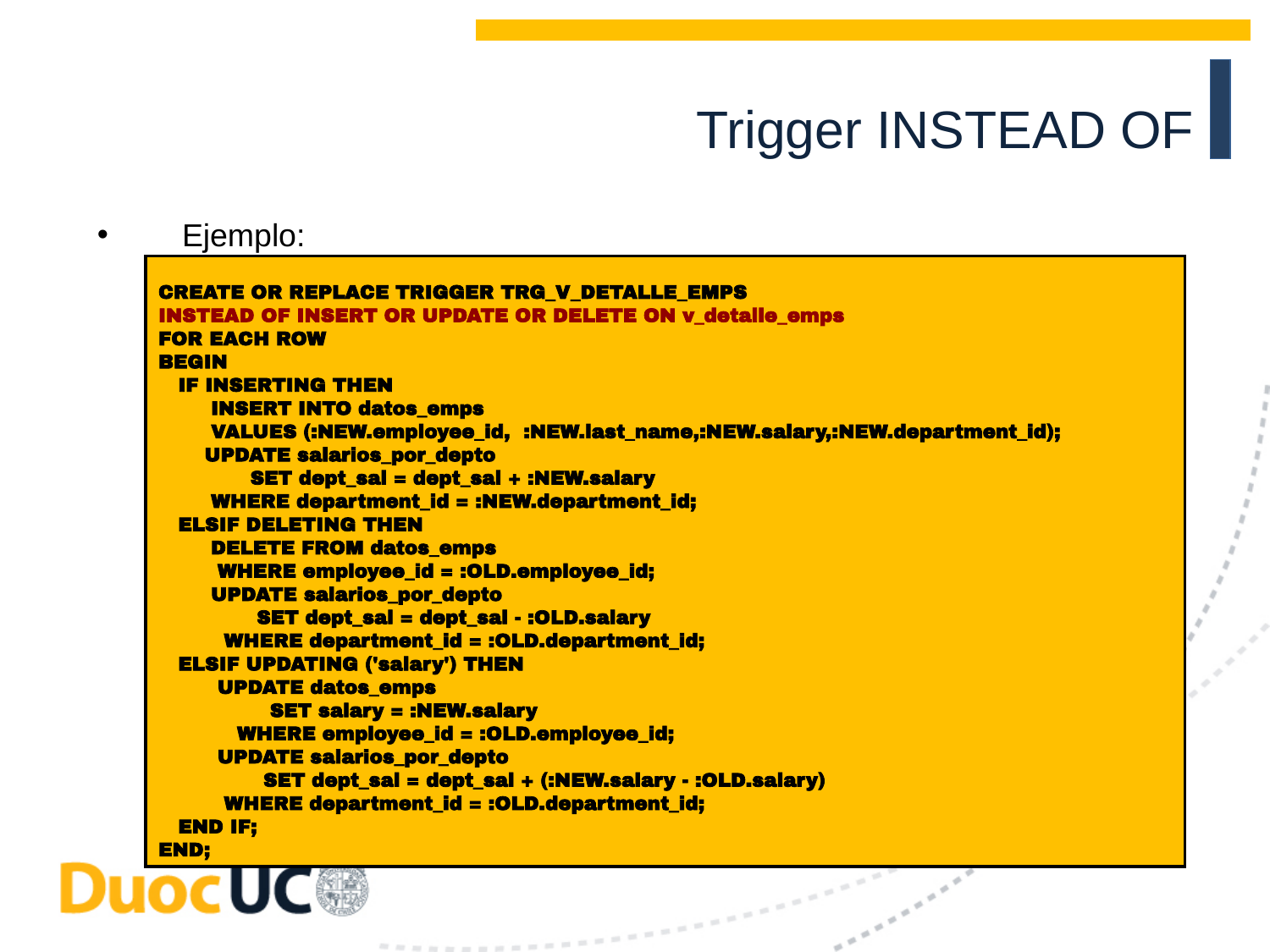

Trigger INSTEAD OF
Ejemplo:

CREATE OR REPLACE TRIGGER TRG_V_DETALLE_EMPS
INSTEAD OF INSERT OR UPDATE OR DELETE ON v_detalle_emps
FOR EACH ROW
BEGIN
   IF INSERTING THEN
        INSERT INTO datos_emps
        VALUES (:NEW.employee_id,  :NEW.last_name,:NEW.salary,:NEW.department_id);
       UPDATE salarios_por_depto
              SET dept_sal = dept_sal + :NEW.salary
        WHERE department_id = :NEW.department_id;
   ELSIF DELETING THEN
        DELETE FROM datos_emps
         WHERE employee_id = :OLD.employee_id;
        UPDATE salarios_por_depto
               SET dept_sal = dept_sal - :OLD.salary
          WHERE department_id = :OLD.department_id;
   ELSIF UPDATING ('salary') THEN
         UPDATE datos_emps
                 SET salary = :NEW.salary
            WHERE employee_id = :OLD.employee_id;
         UPDATE salarios_por_depto
                SET dept_sal = dept_sal + (:NEW.salary - :OLD.salary)
          WHERE department_id = :OLD.department_id;
   END IF;
END;